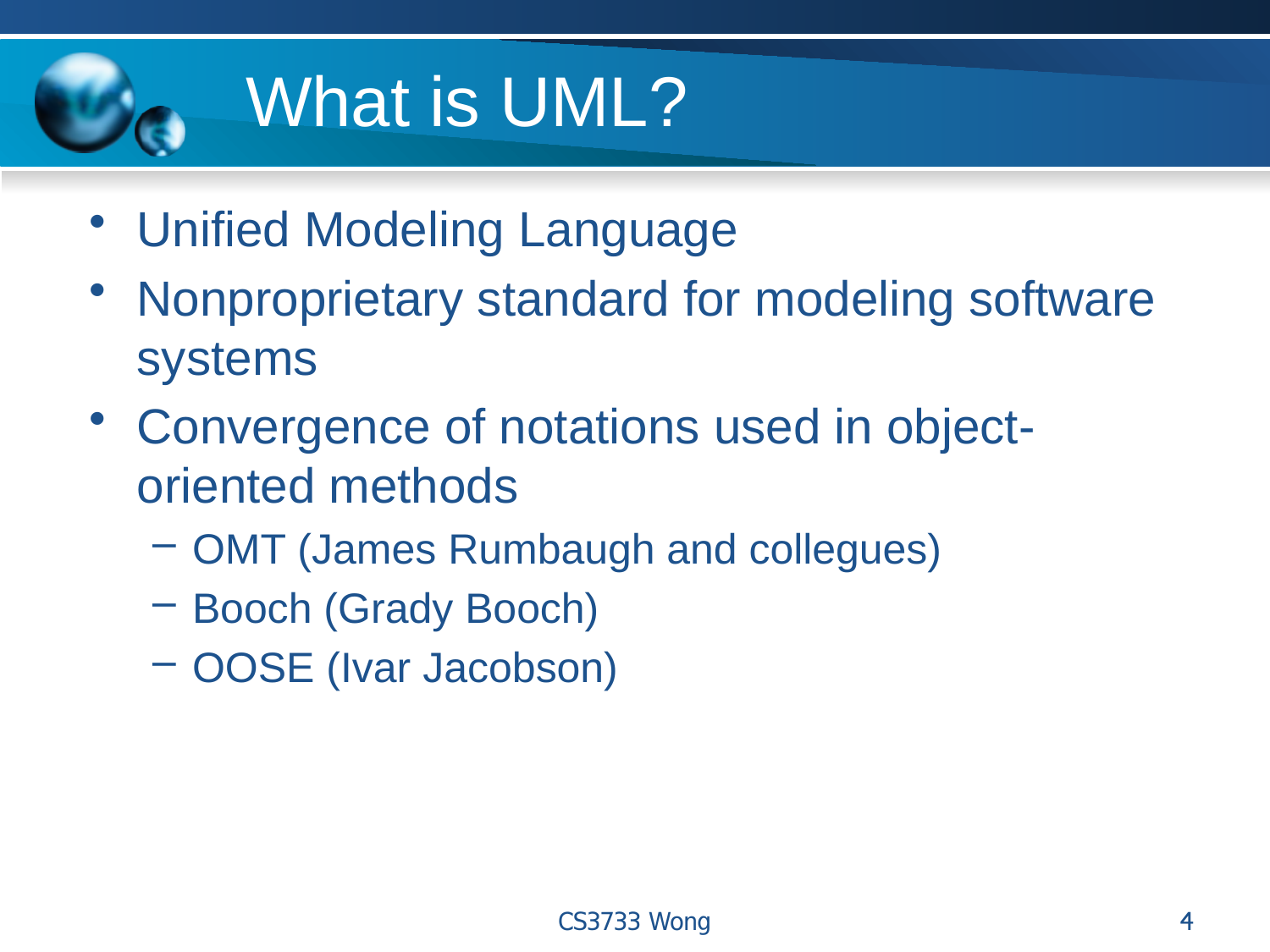

# What is UML?
Unified Modeling Language
Nonproprietary standard for modeling software systems
Convergence of notations used in object-oriented methods
OMT (James Rumbaugh and collegues)
Booch (Grady Booch)
OOSE (Ivar Jacobson)
CS3733 Wong
4